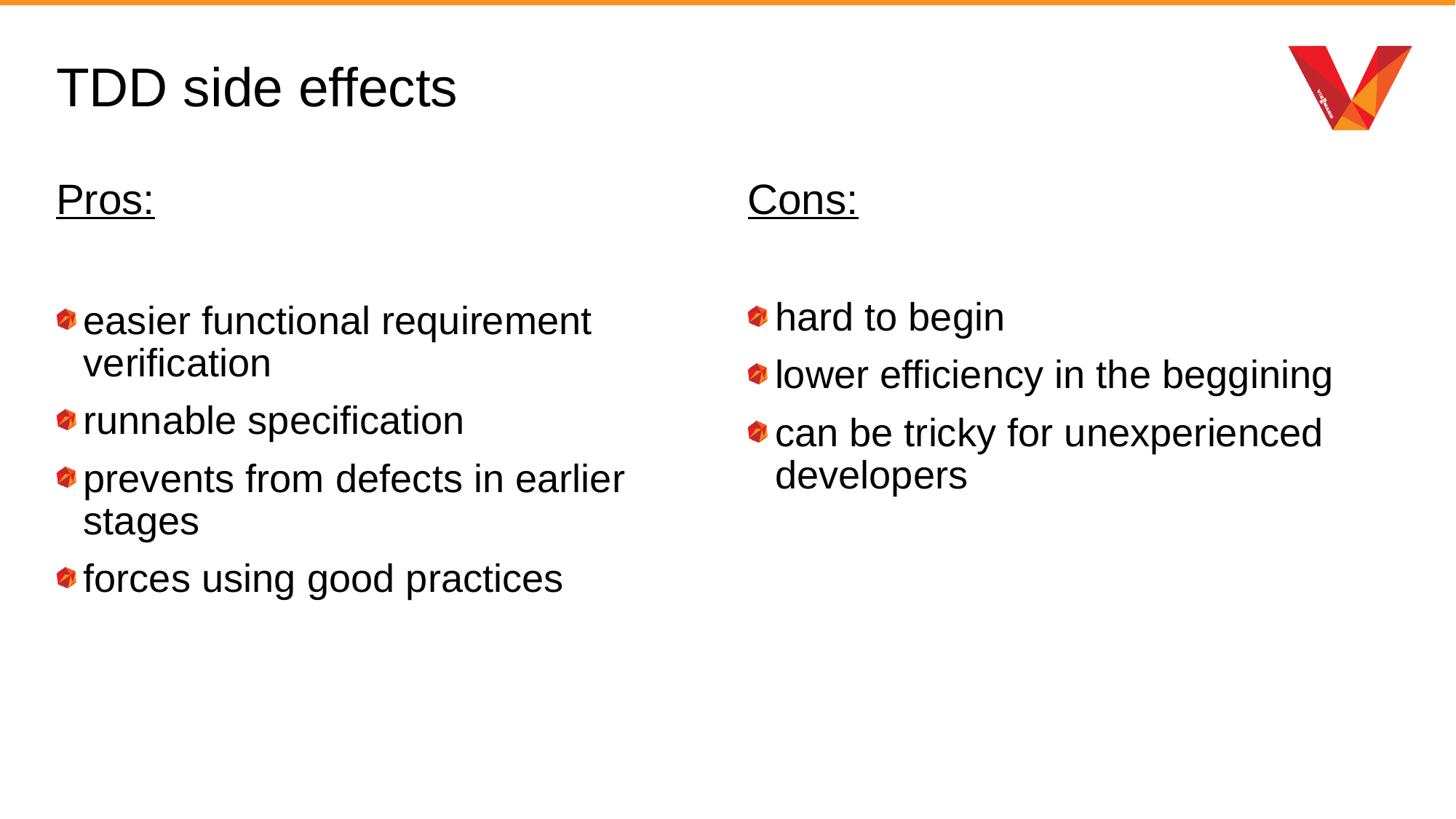

# TDD side effects
Pros:

easier functional requirement verification
runnable specification
prevents from defects in earlier stages
forces using good practices
Cons:

hard to begin
lower efficiency in the beggining
can be tricky for unexperienced developers